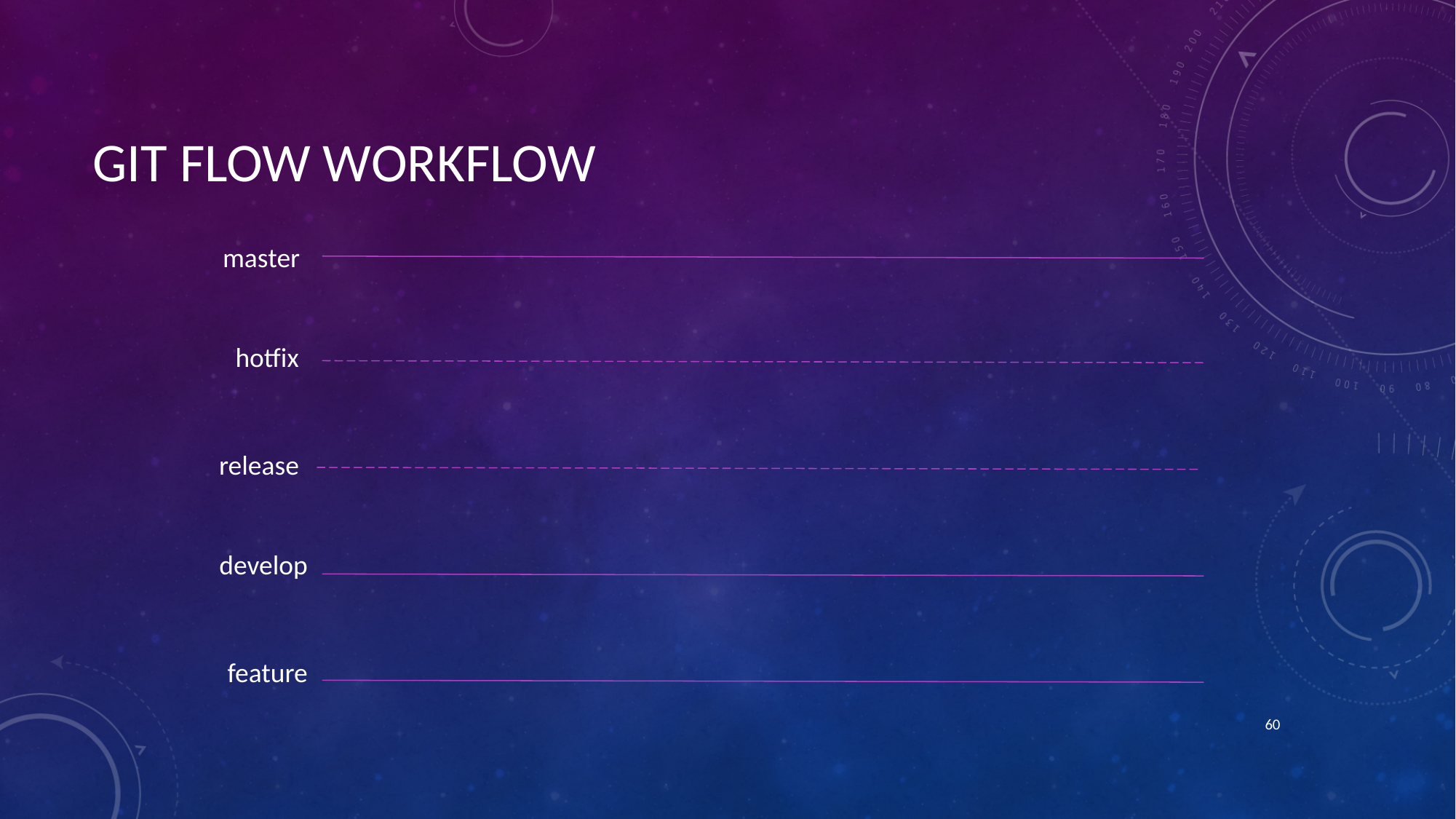

# Git flow workflow
master
hotfix
release
develop
feature
60